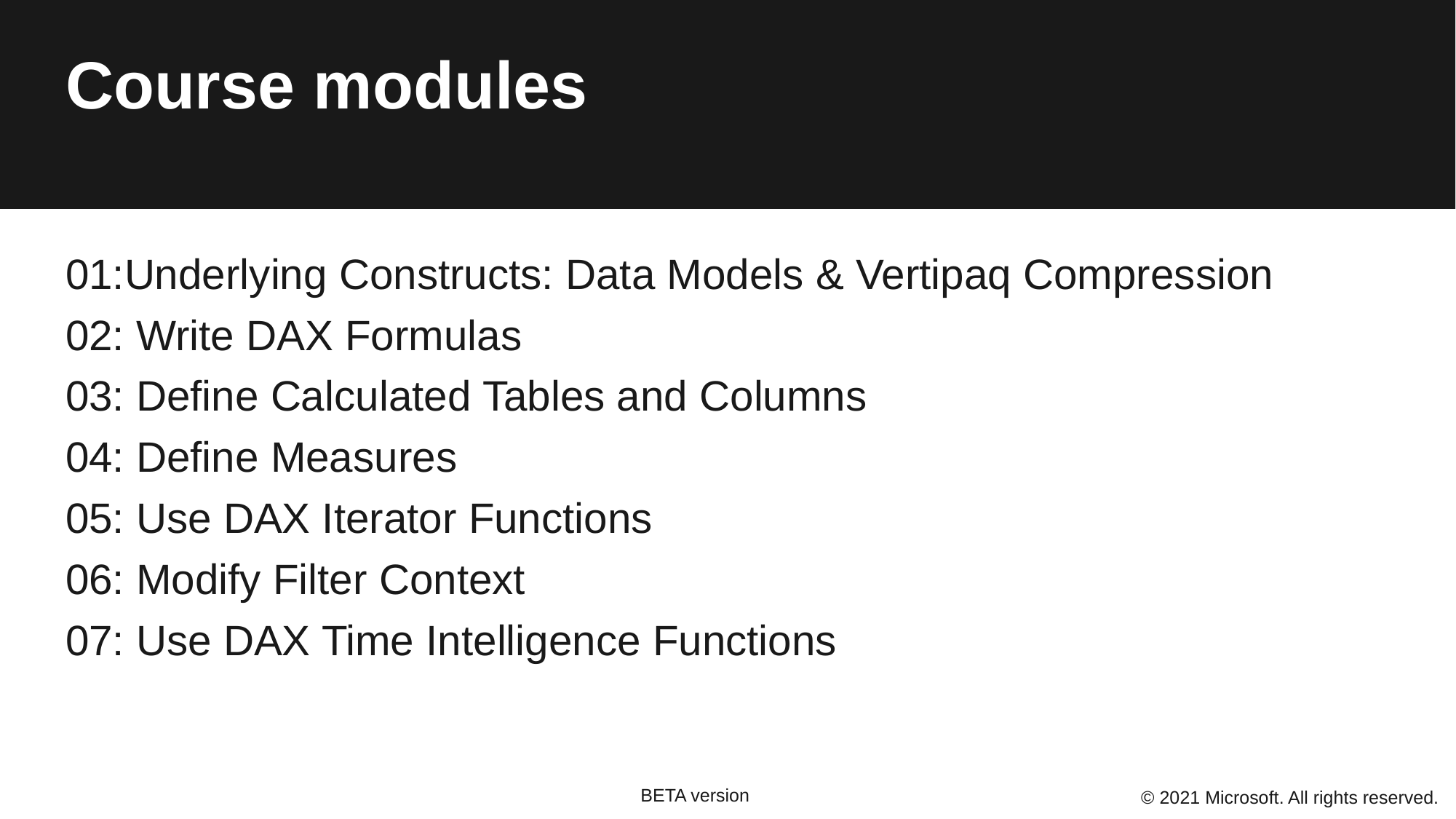

# Course modules

01:Underlying Constructs: Data Models & Vertipaq Compression
02: Write DAX Formulas
03: Define Calculated Tables and Columns
04: Define Measures
05: Use DAX Iterator Functions
06: Modify Filter Context
07: Use DAX Time Intelligence Functions

BETA version
© 2021 Microsoft. All rights reserved.